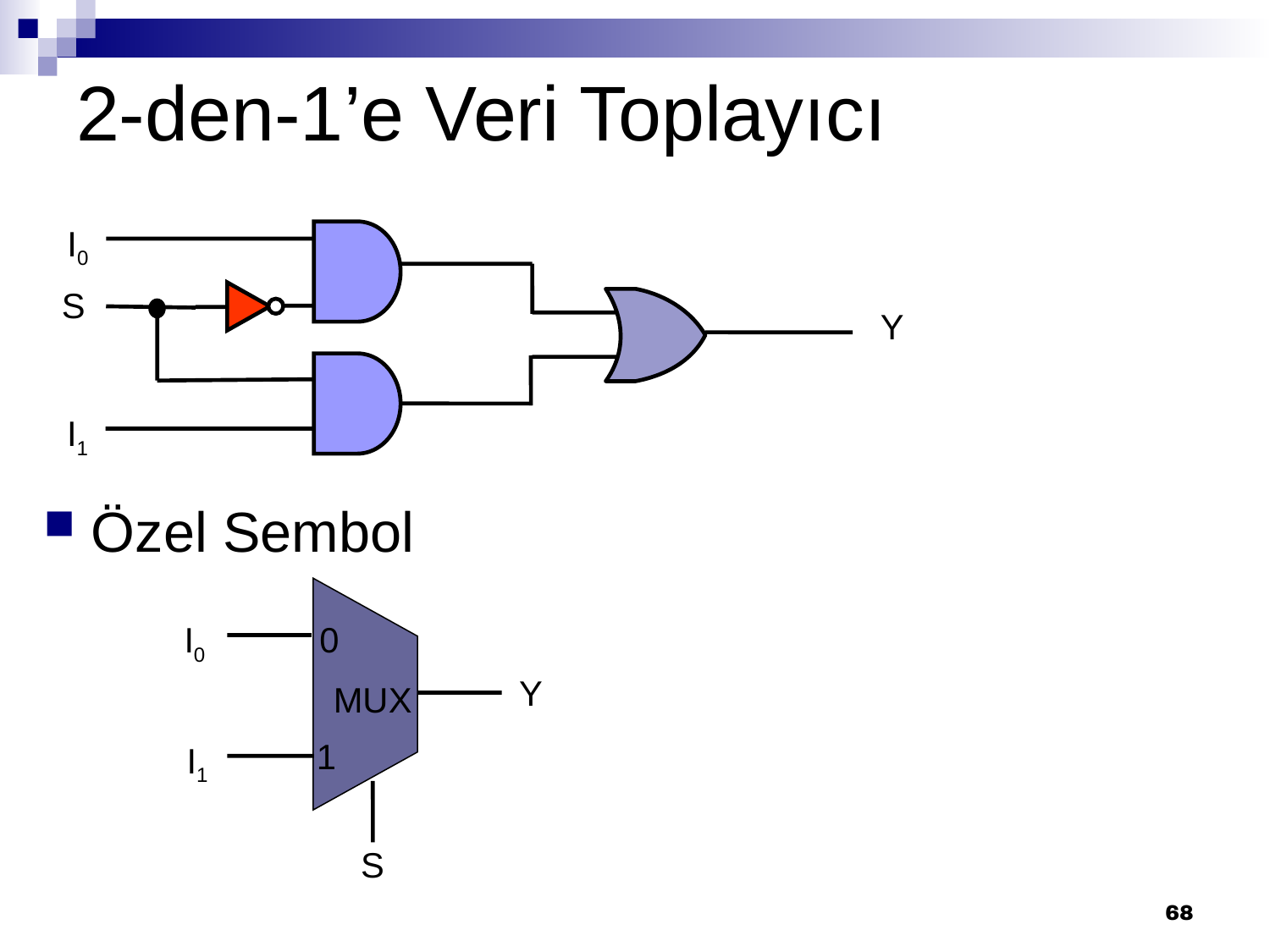

# 2-den-1’e Veri Toplayıcı
I0

S

Y

I1

Özel Sembol
I0
0

MUX
Y

1
I1

S
68